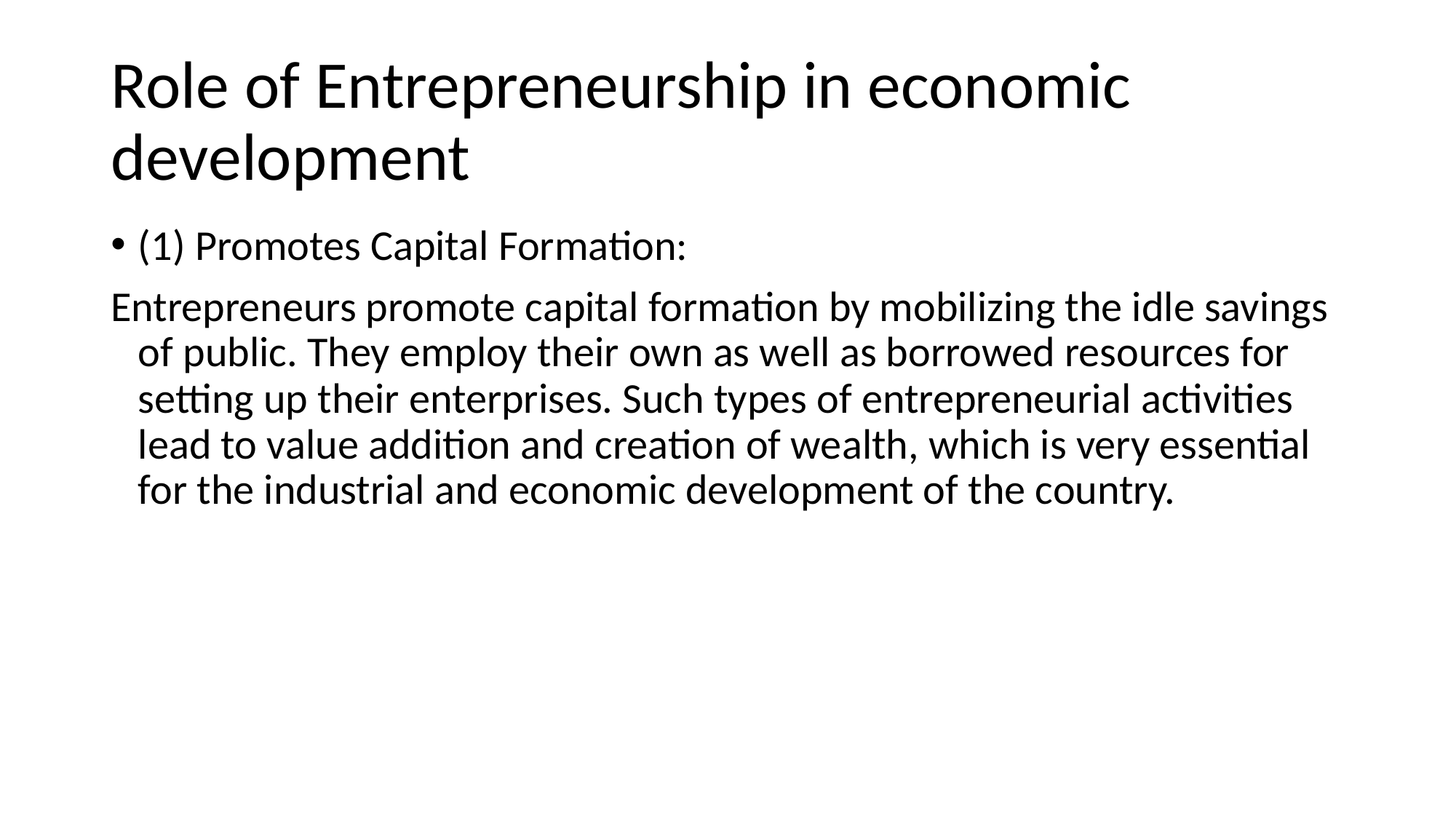

# Role of Entrepreneurship in economic development
(1) Promotes Capital Formation:
Entrepreneurs promote capital formation by mobilizing the idle savings of public. They employ their own as well as borrowed resources for setting up their enterprises. Such types of entrepreneurial activities lead to value addition and creation of wealth, which is very essential for the industrial and economic development of the country.